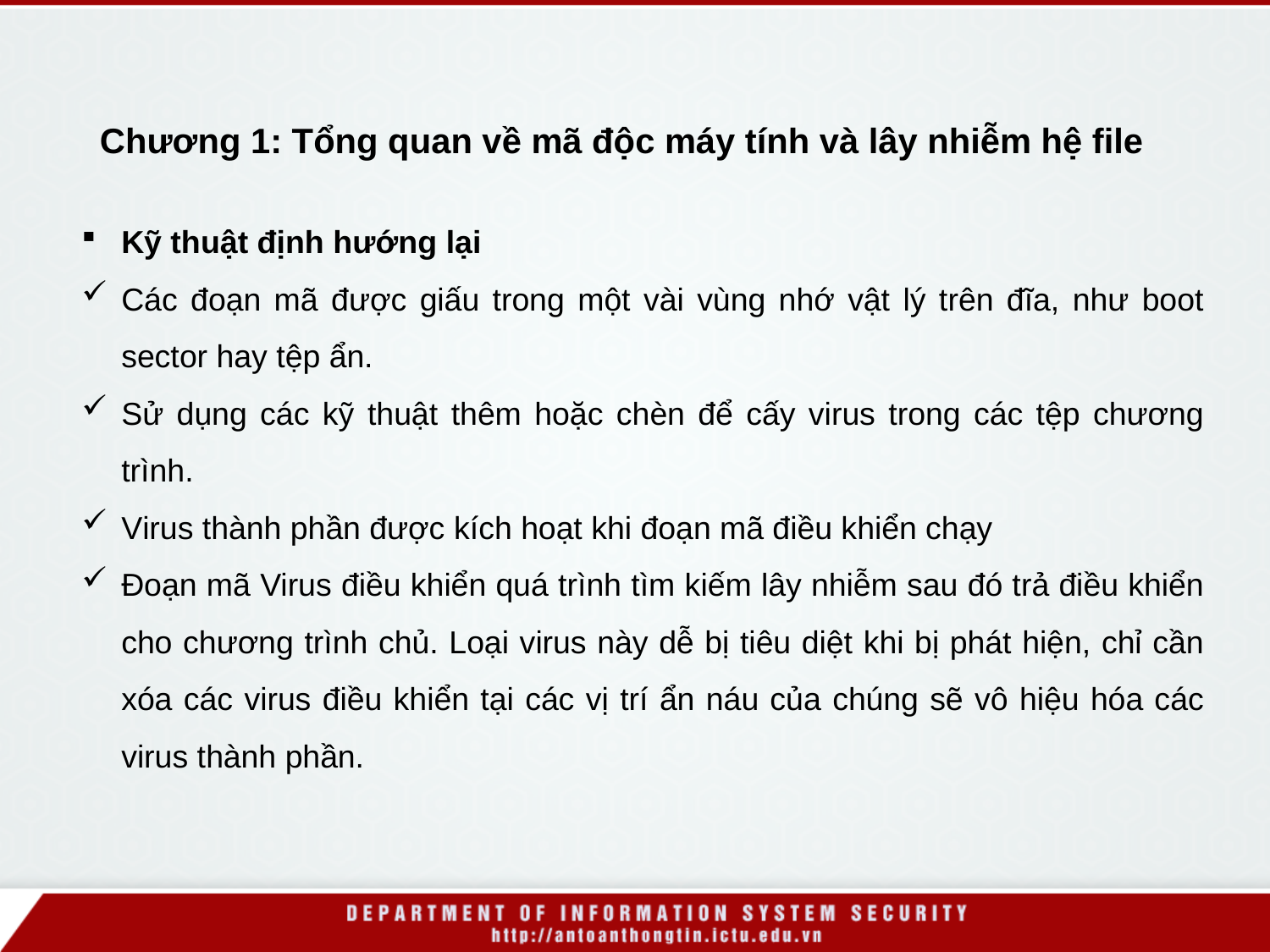

Chương 1: Tổng quan về mã độc máy tính và lây nhiễm hệ file
Kỹ thuật định hướng lại
Các đoạn mã được giấu trong một vài vùng nhớ vật lý trên đĩa, như boot sector hay tệp ẩn.
Sử dụng các kỹ thuật thêm hoặc chèn để cấy virus trong các tệp chương trình.
Virus thành phần được kích hoạt khi đoạn mã điều khiển chạy
Đoạn mã Virus điều khiển quá trình tìm kiếm lây nhiễm sau đó trả điều khiển cho chương trình chủ. Loại virus này dễ bị tiêu diệt khi bị phát hiện, chỉ cần xóa các virus điều khiển tại các vị trí ẩn náu của chúng sẽ vô hiệu hóa các virus thành phần.

Minh họa các đoạn mã virus được thêm vào chương trình